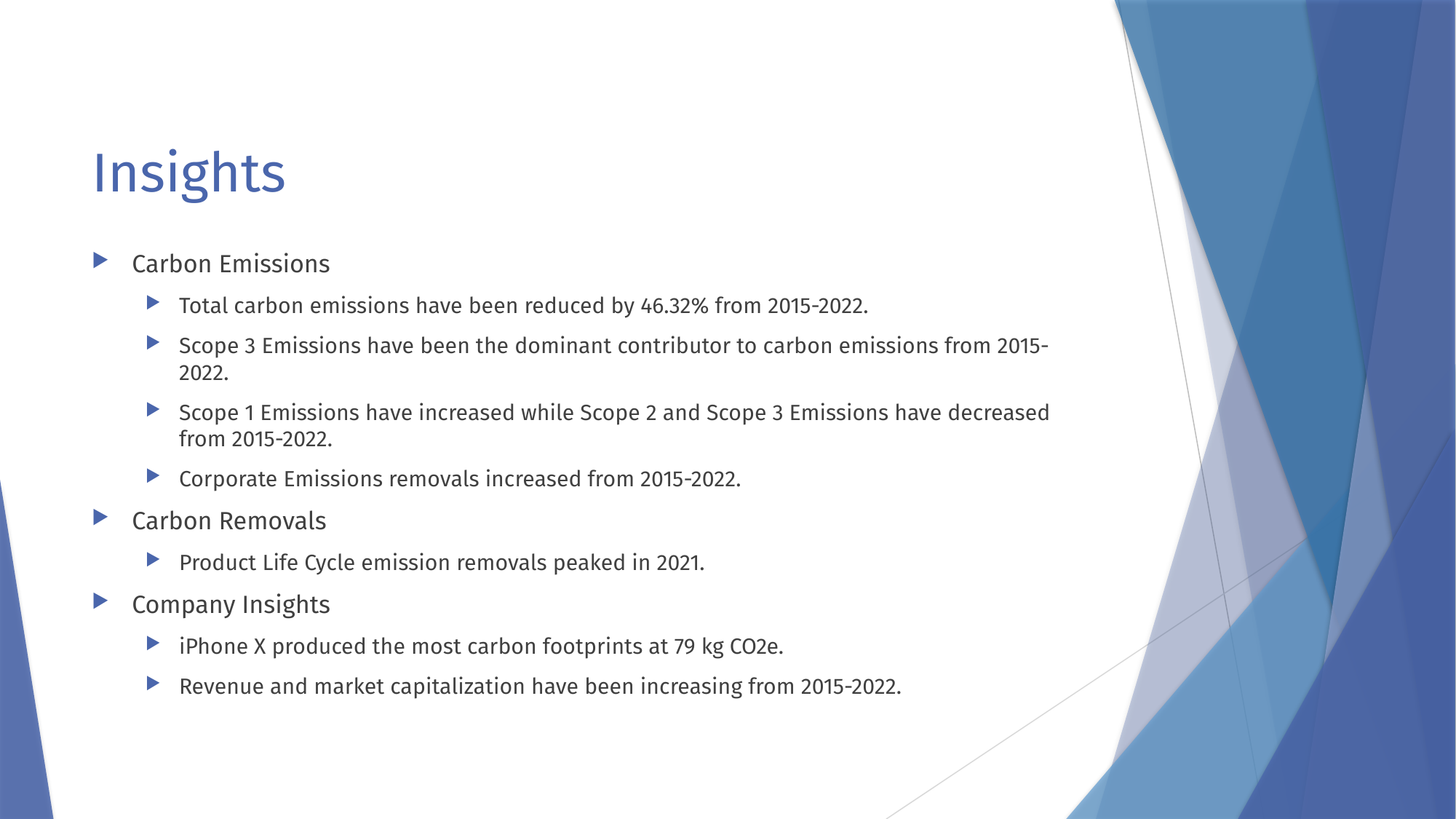

# Insights
Carbon Emissions
Total carbon emissions have been reduced by 46.32% from 2015-2022.
Scope 3 Emissions have been the dominant contributor to carbon emissions from 2015-2022.
Scope 1 Emissions have increased while Scope 2 and Scope 3 Emissions have decreased from 2015-2022.
Corporate Emissions removals increased from 2015-2022.
Carbon Removals
Product Life Cycle emission removals peaked in 2021.
Company Insights
iPhone X produced the most carbon footprints at 79 kg CO2e.
Revenue and market capitalization have been increasing from 2015-2022.